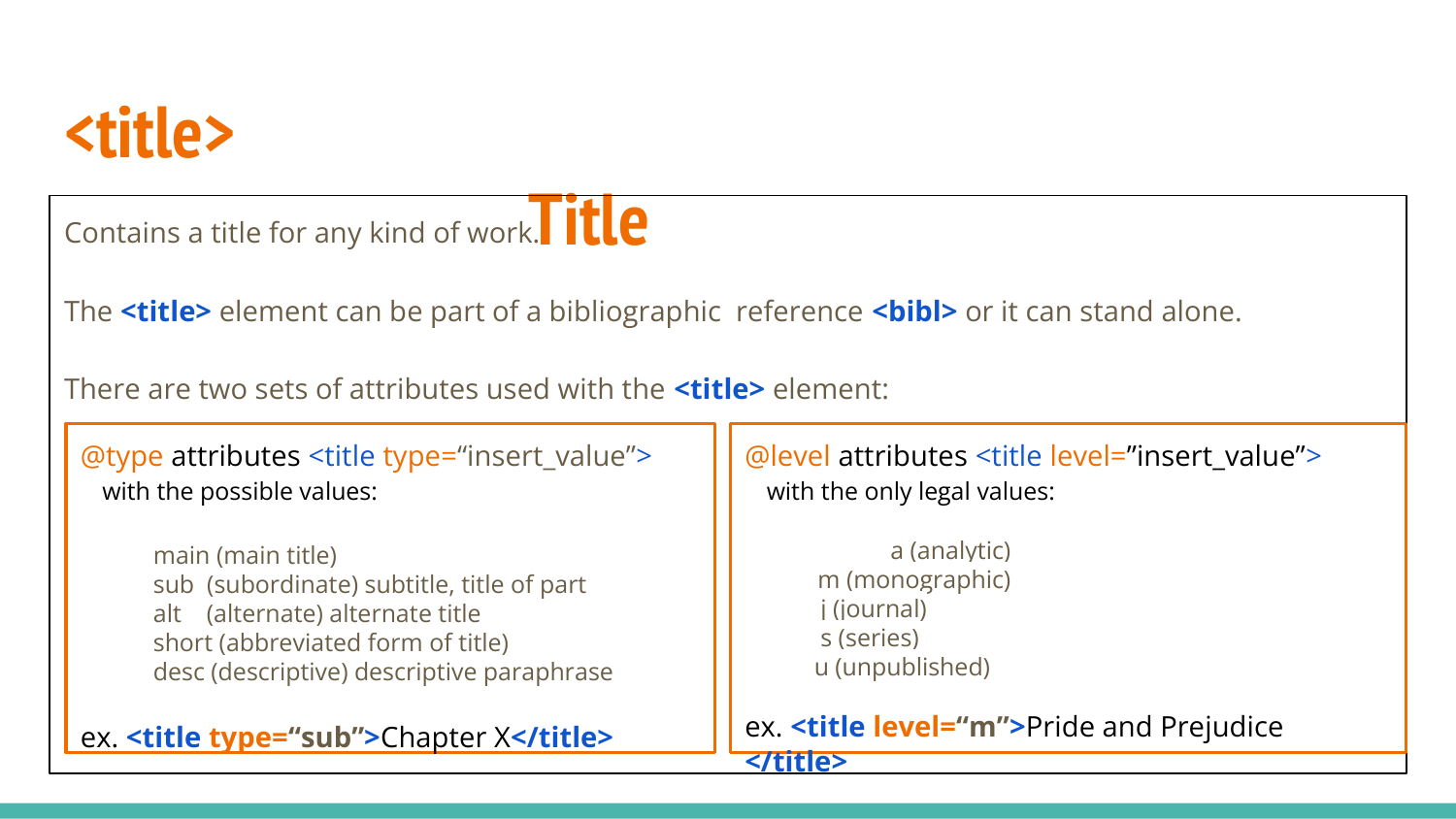

# <title>                                								  Title
Contains a title for any kind of work.

The <title> element can be part of a bibliographic  reference <bibl> or it can stand alone.

There are two sets of attributes used with the <title> element:

@type attributes <title type=“insert_value”>
   with the possible values:

main (main title)
sub  (subordinate) subtitle, title of part
alt    (alternate) alternate title
short (abbreviated form of title)
desc (descriptive) descriptive paraphrase

ex. <title type=“sub”>Chapter X</title>
@level attributes <title level=”insert_value”>
   with the only legal values:

	a (analytic)
m (monographic)
            j (journal)
            s (series)
           u (unpublished)

ex. <title level=“m”>Pride and Prejudice </title>